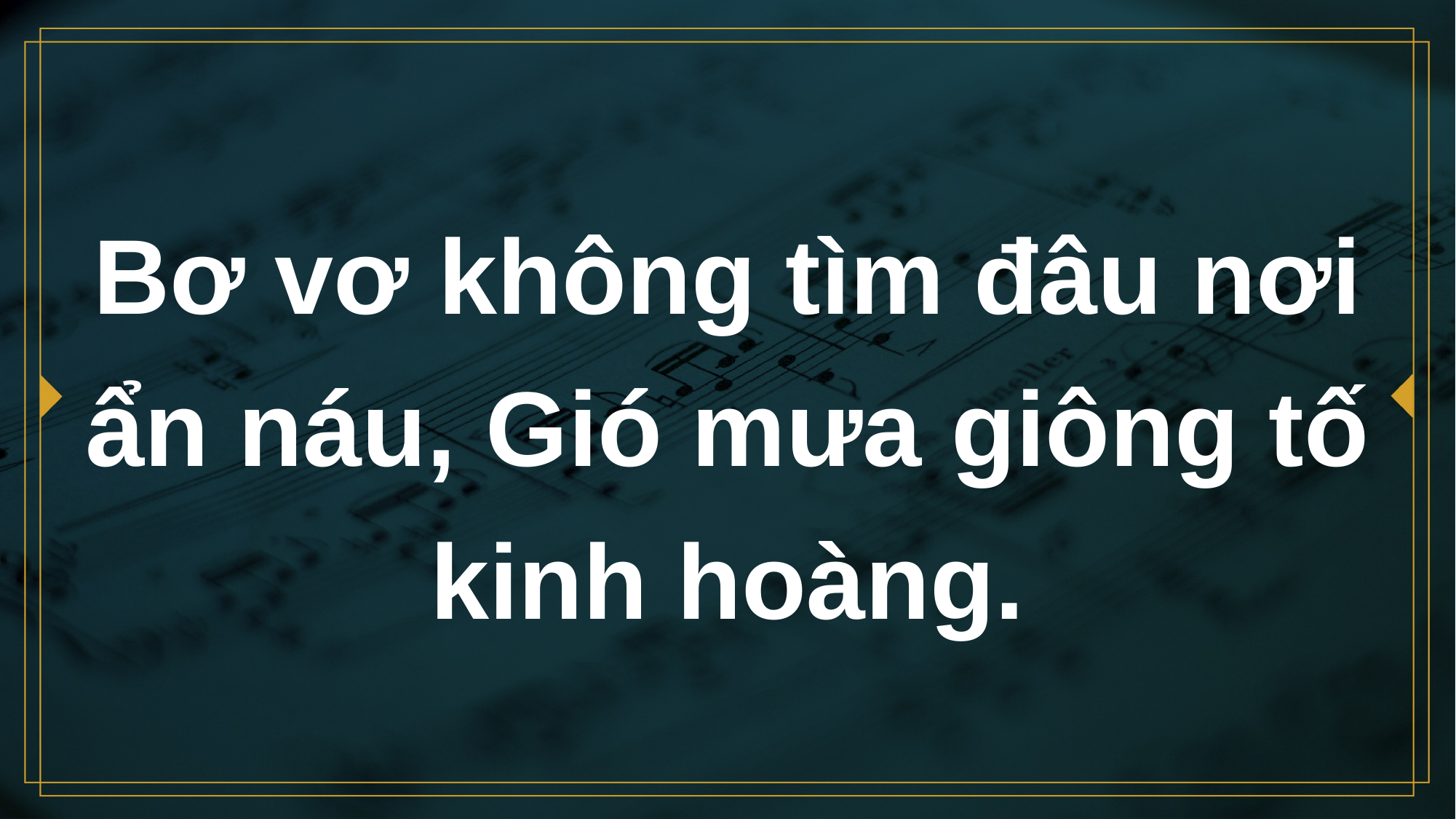

# Bơ vơ không tìm đâu nơi ẩn náu, Gió mưa giông tố kinh hoàng.